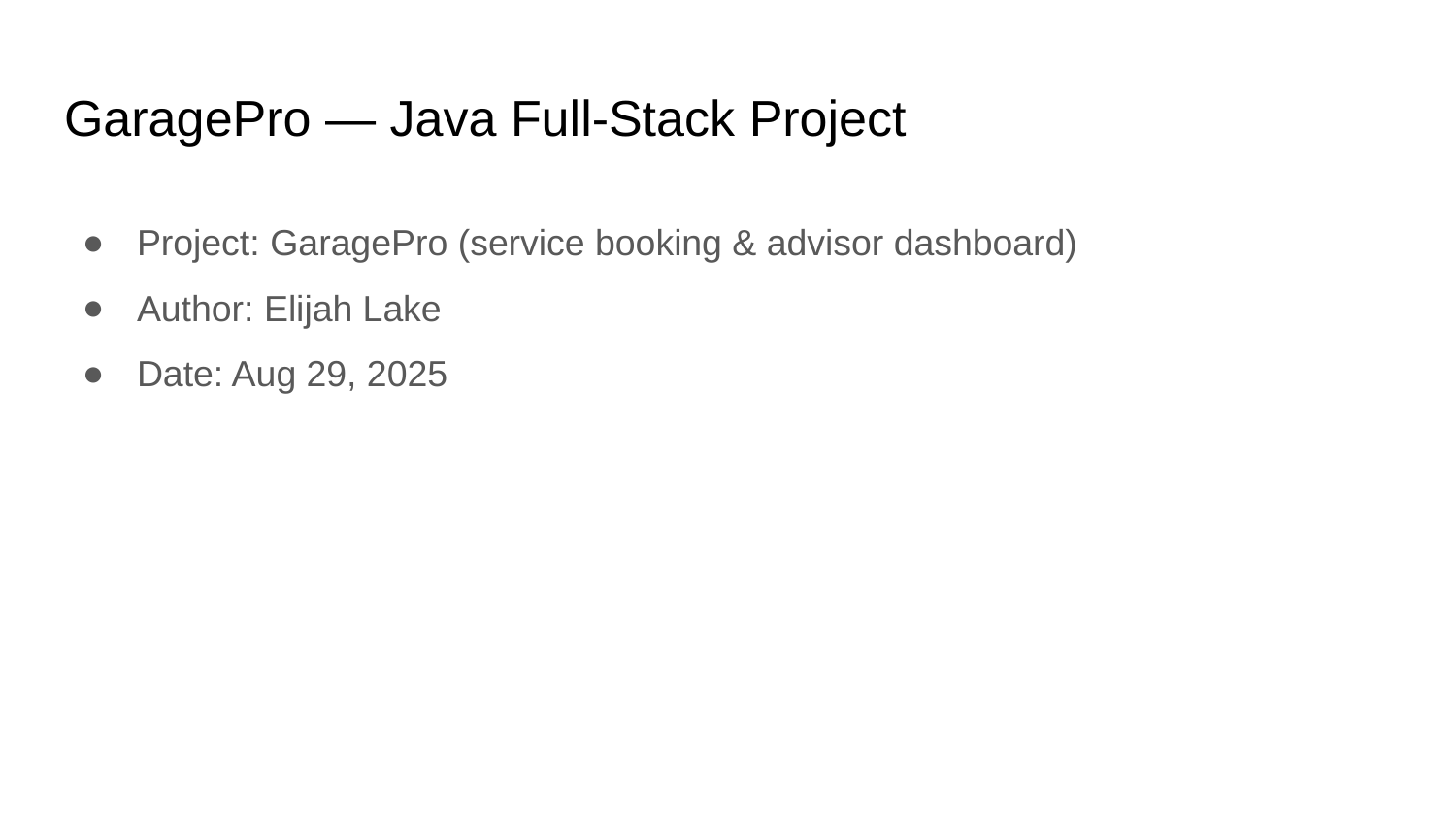

# GaragePro — Java Full‑Stack Project
Project: GaragePro (service booking & advisor dashboard)
Author: Elijah Lake
Date: Aug 29, 2025